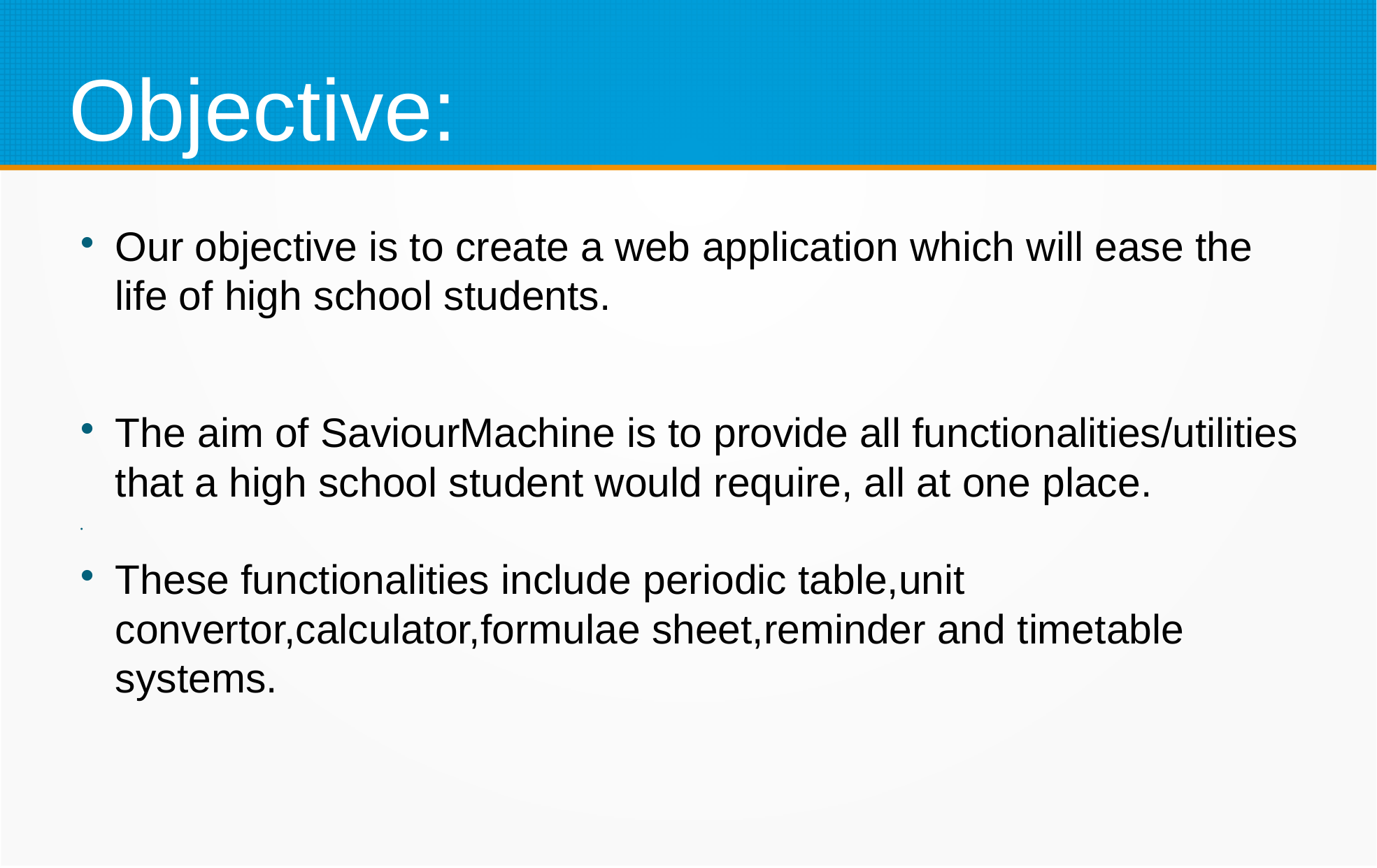

Objective:
Our objective is to create a web application which will ease the life of high school students.

The aim of SaviourMachine is to provide all functionalities/utilities that a high school student would require, all at one place.

These functionalities include periodic table,unit convertor,calculator,formulae sheet,reminder and timetable systems.